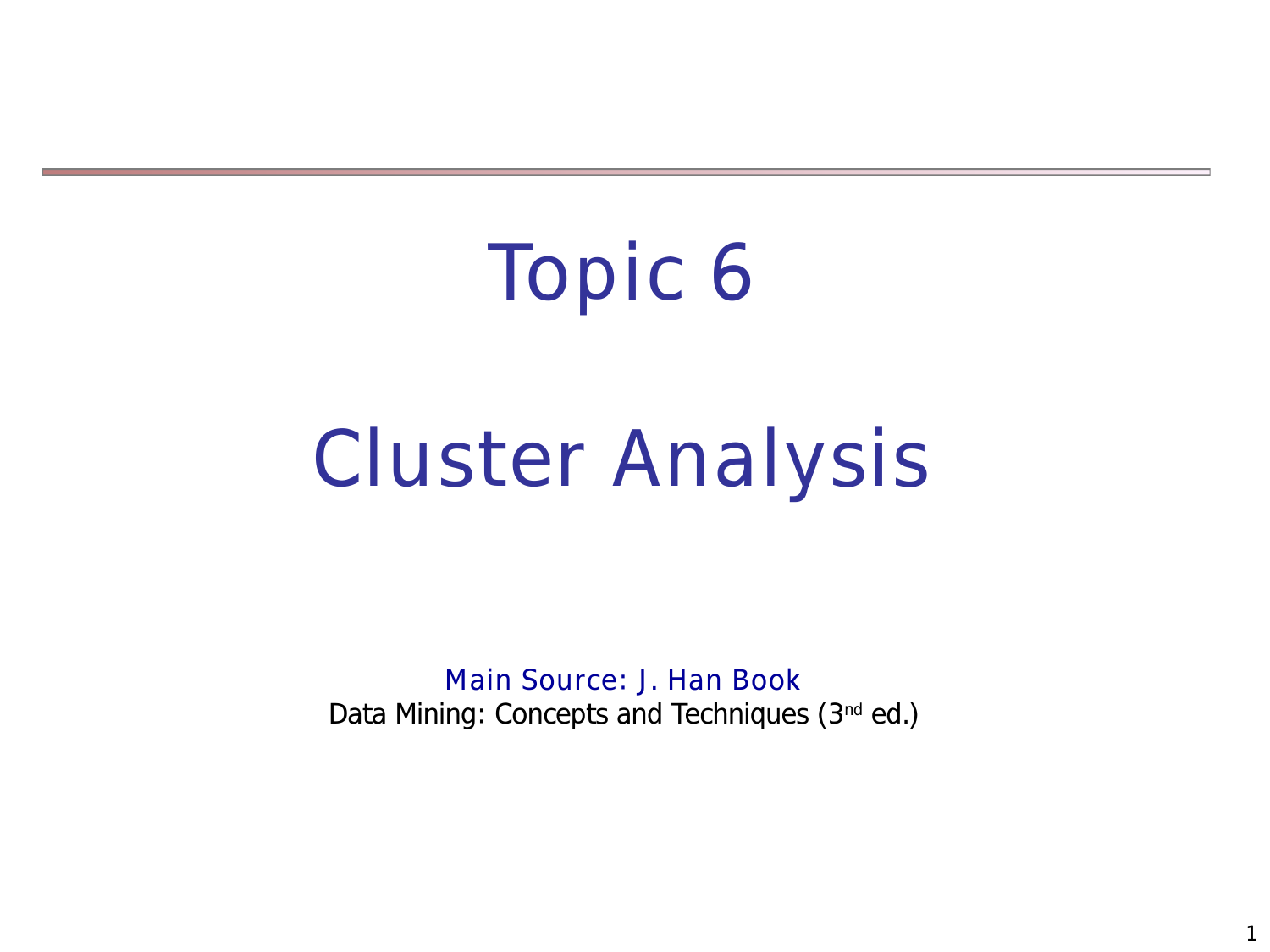

Topic 6
Cluster Analysis
Main Source: J. Han Book
Data Mining: Concepts and Techniques (3nd ed.)

1
1